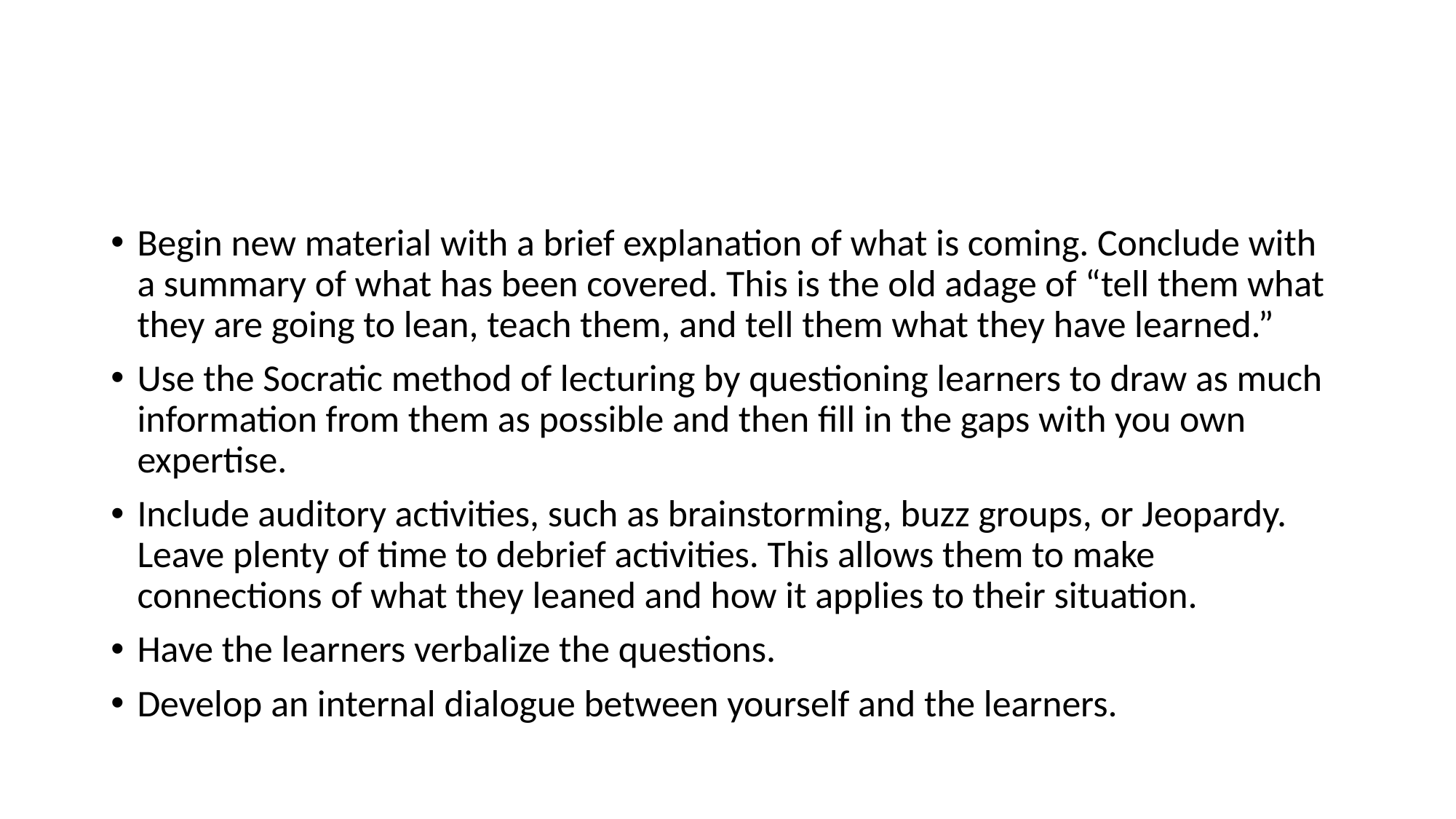

Begin new material with a brief explanation of what is coming. Conclude with a summary of what has been covered. This is the old adage of “tell them what they are going to lean, teach them, and tell them what they have learned.”
Use the Socratic method of lecturing by questioning learners to draw as much information from them as possible and then fill in the gaps with you own expertise.
Include auditory activities, such as brainstorming, buzz groups, or Jeopardy. Leave plenty of time to debrief activities. This allows them to make connections of what they leaned and how it applies to their situation.
Have the learners verbalize the questions.
Develop an internal dialogue between yourself and the learners.